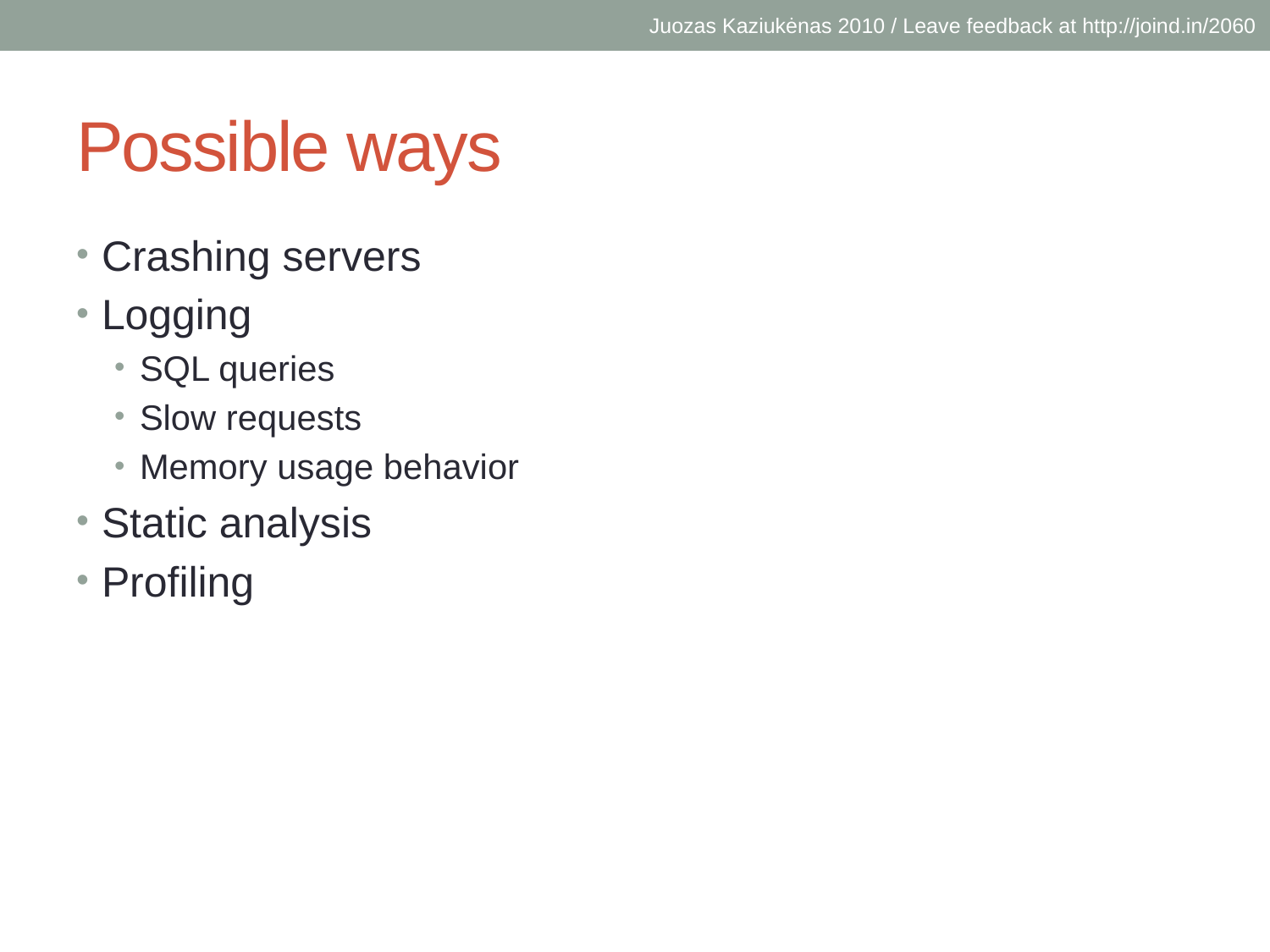

Juozas Kaziukėnas 2010 / Leave feedback at http://joind.in/2060
# Possible ways
Crashing servers
Logging
SQL queries
Slow requests
Memory usage behavior
Static analysis
Profiling